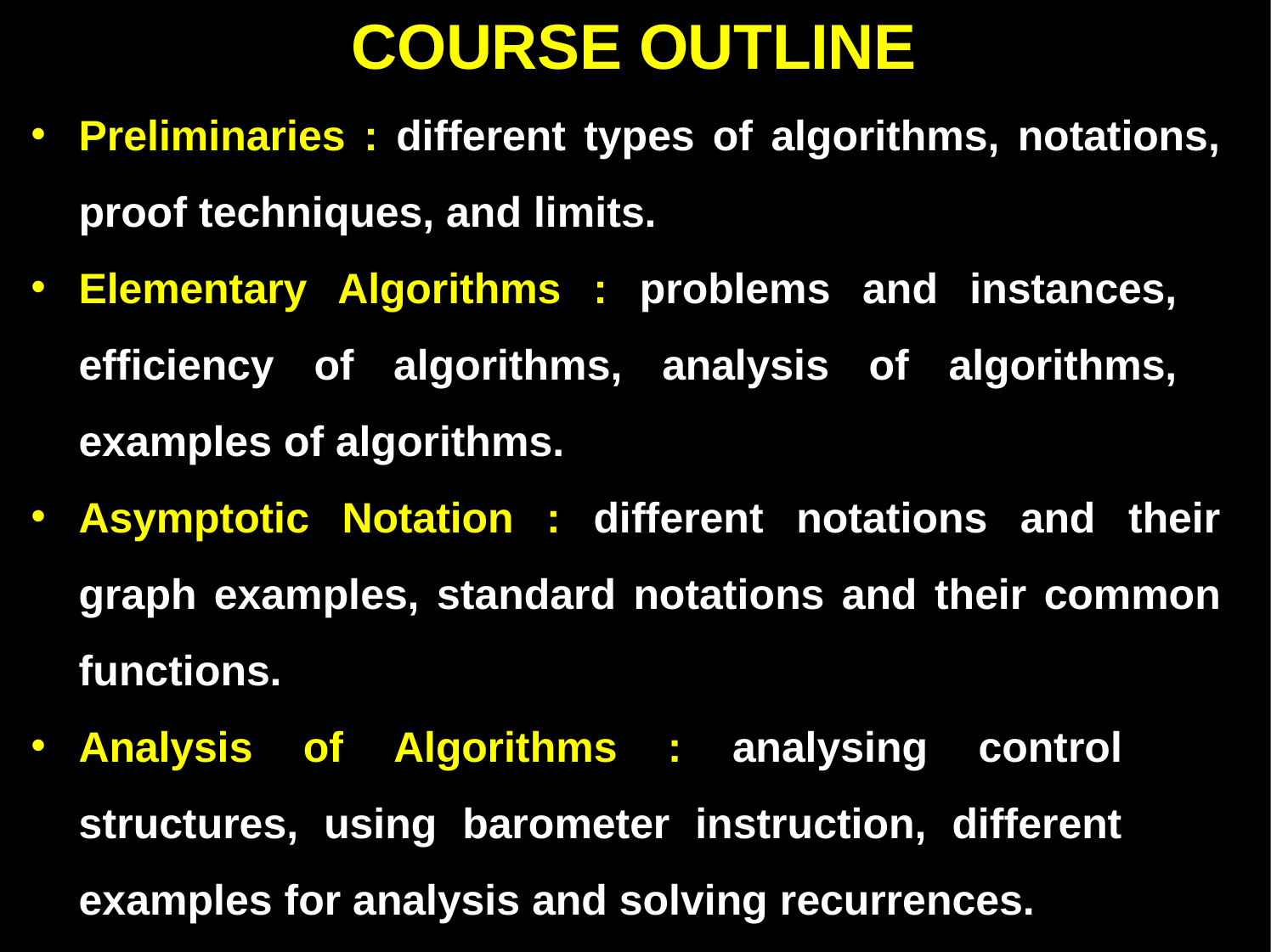

# Course Outline
Preliminaries : different types of algorithms, notations, proof techniques, and limits.
Elementary Algorithms : problems and instances, efficiency of algorithms, analysis of algorithms, examples of algorithms.
Asymptotic Notation : different notations and their graph examples, standard notations and their common functions.
Analysis of Algorithms : analysing control structures, using barometer instruction, different examples for analysis and solving recurrences.